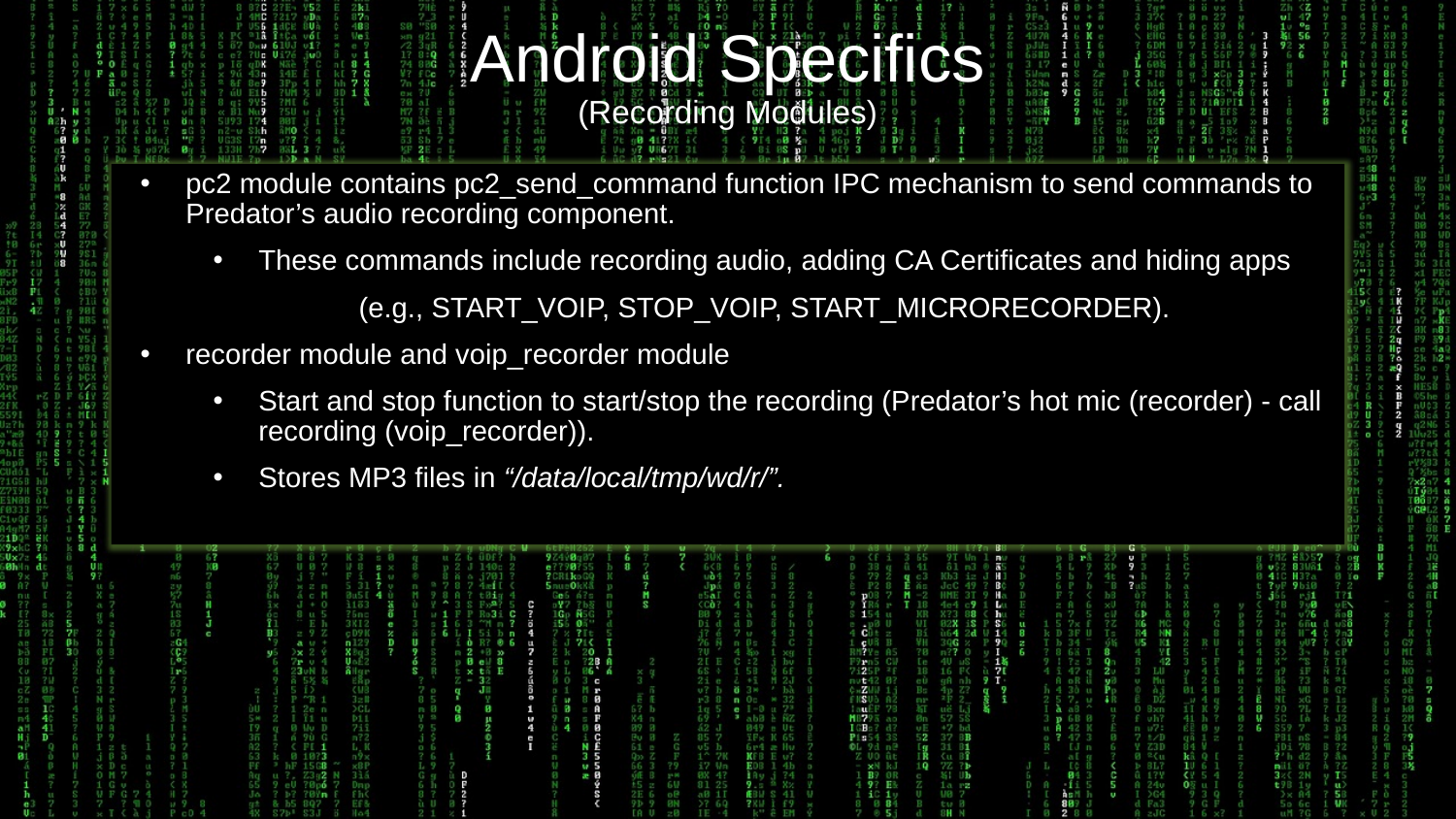

# Android Specifics (Recording Modules)
pc2 module contains pc2_send_command function IPC mechanism to send commands to Predator’s audio recording component.
These commands include recording audio, adding CA Certificates and hiding apps
	(e.g., START_VOIP, STOP_VOIP, START_MICRORECORDER).
recorder module and voip_recorder module
Start and stop function to start/stop the recording (Predator’s hot mic (recorder) - call recording (voip_recorder)).
Stores MP3 files in “/data/local/tmp/wd/r/”.